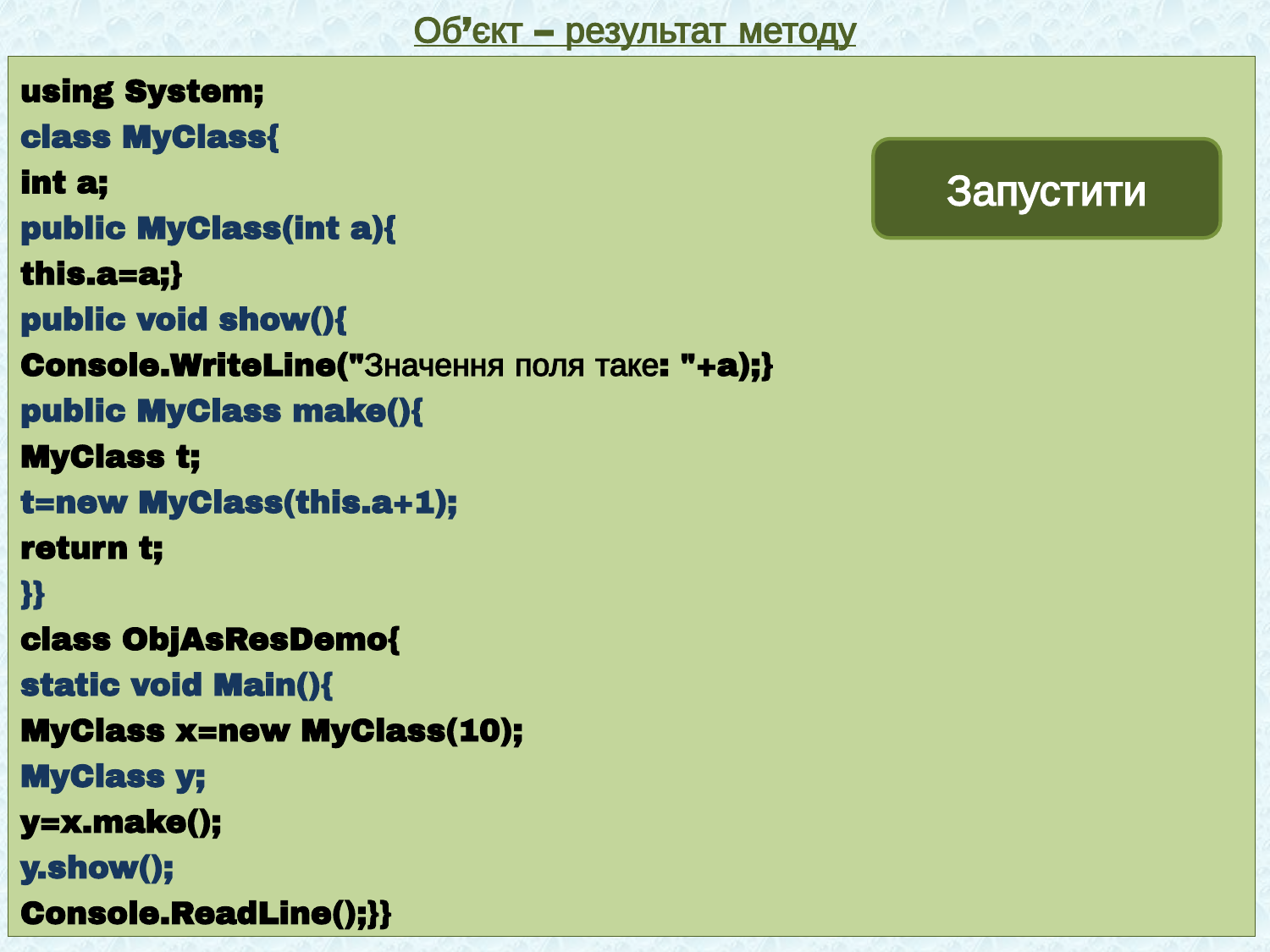

# Об’єкт – результат методу
using System;
class MyClass{
int a;
public MyClass(int a){
this.a=a;}
public void show(){
Console.WriteLine("Значення поля таке: "+a);}
public MyClass make(){
MyClass t;
t=new MyClass(this.a+1);
return t;
}}
class ObjAsResDemo{
static void Main(){
MyClass x=new MyClass(10);
MyClass y;
y=x.make();
y.show();
Console.ReadLine();}}
Запустити